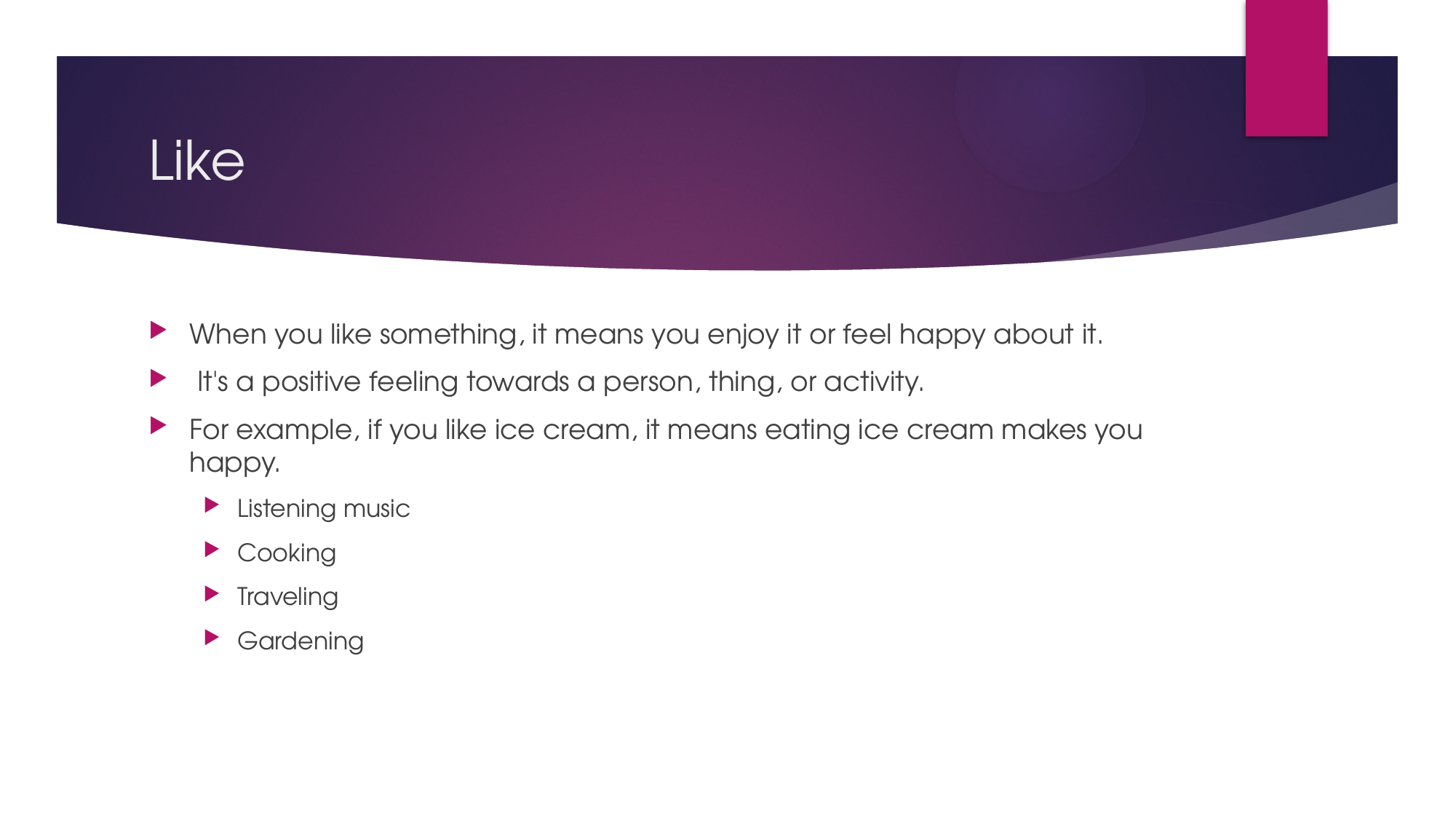

# Like
When you like something, it means you enjoy it or feel happy about it.
 It's a positive feeling towards a person, thing, or activity.
For example, if you like ice cream, it means eating ice cream makes you happy.
Listening music
Cooking
Traveling
Gardening